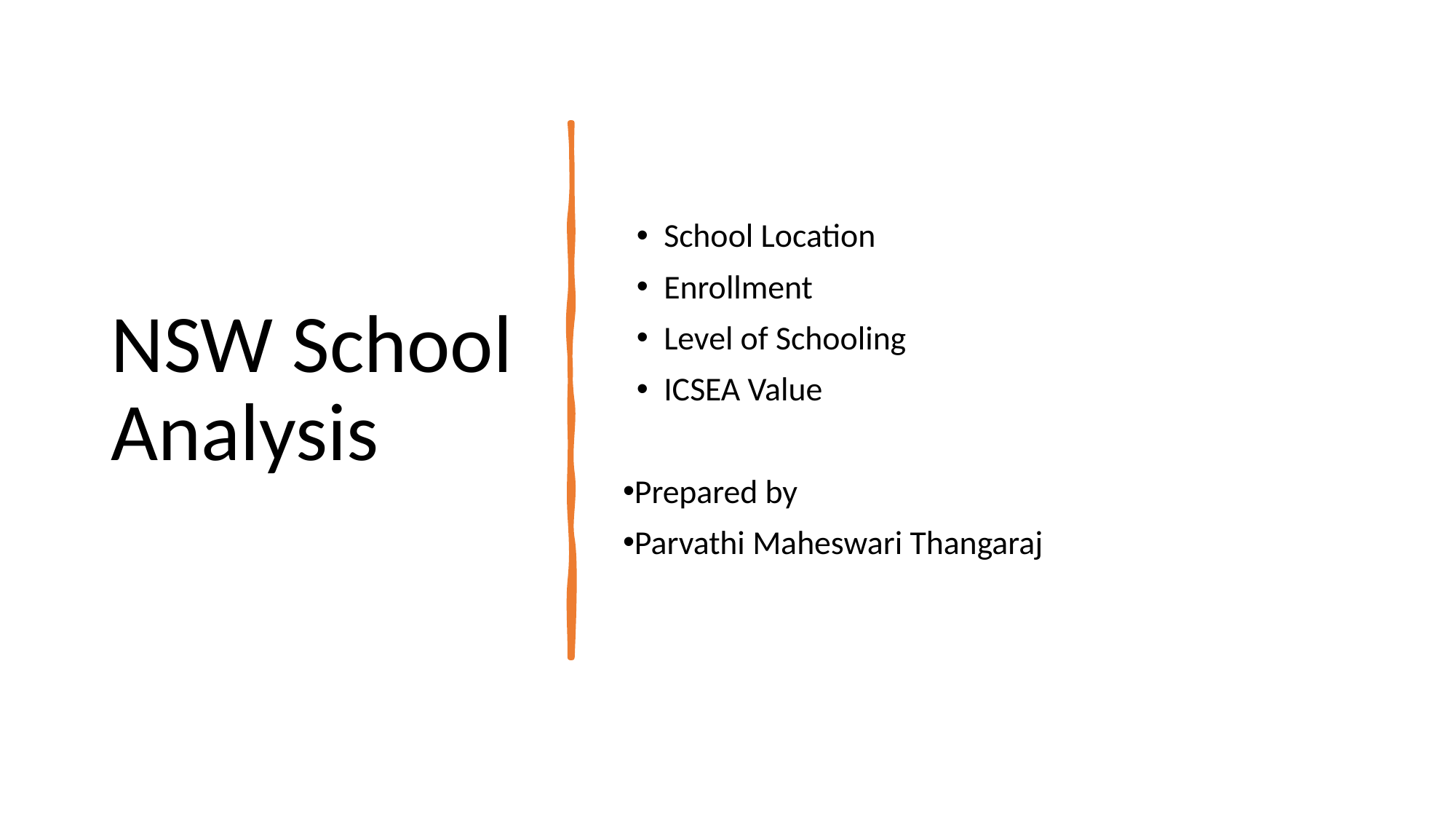

# NSW School Analysis
School Location
Enrollment
Level of Schooling
ICSEA Value

Prepared by
Parvathi Maheswari Thangaraj